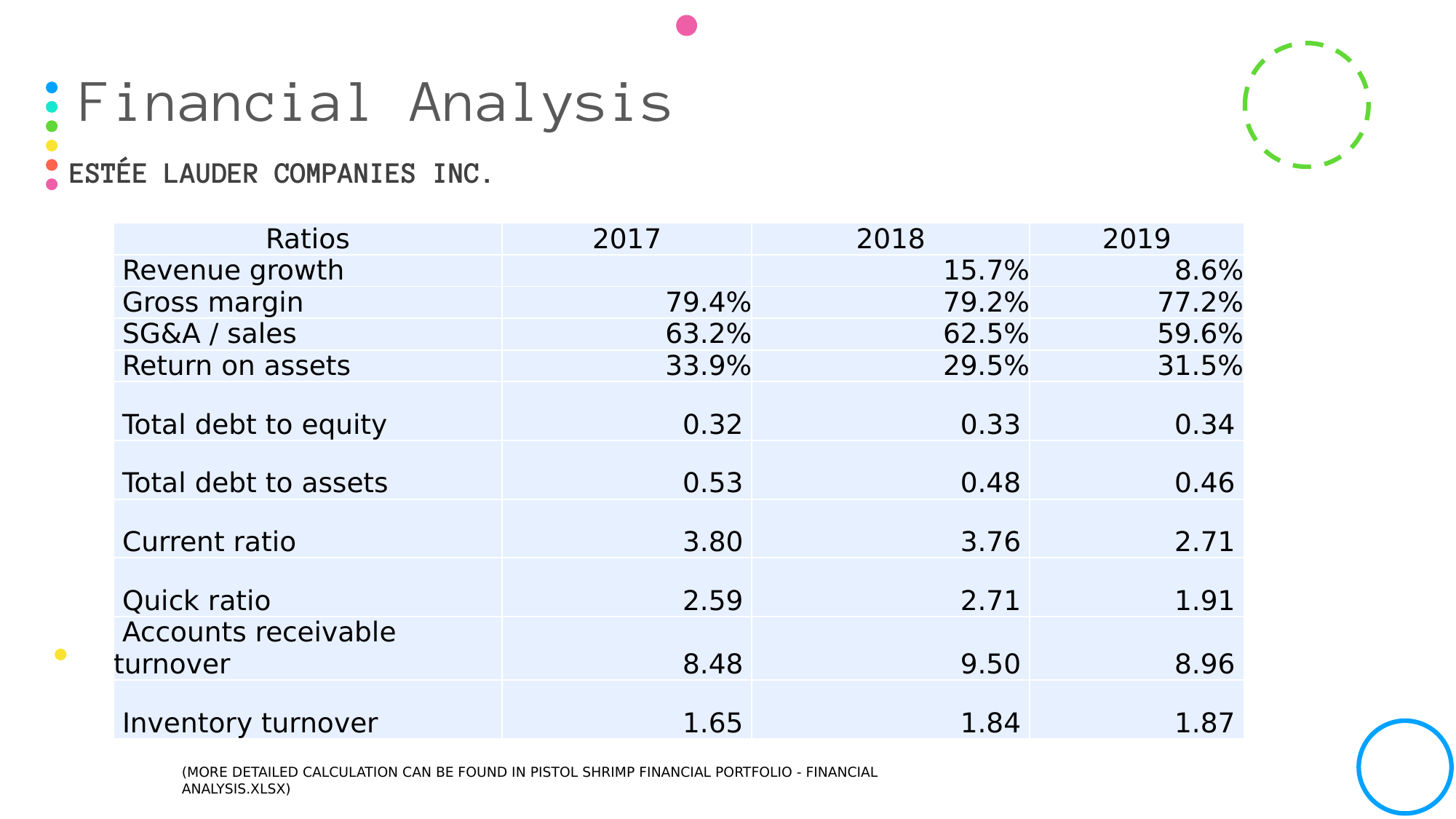

Financial Analysis
# Estée Lauder Companies Inc.
| Ratios | 2017 | 2018 | 2019 |
| --- | --- | --- | --- |
| Revenue growth |  | 15.7% | 8.6% |
| Gross margin | 79.4% | 79.2% | 77.2% |
| SG&A / sales | 63.2% | 62.5% | 59.6% |
| Return on assets | 33.9% | 29.5% | 31.5% |
| Total debt to equity | 0.32 | 0.33 | 0.34 |
| Total debt to assets | 0.53 | 0.48 | 0.46 |
| Current ratio | 3.80 | 3.76 | 2.71 |
| Quick ratio | 2.59 | 2.71 | 1.91 |
| Accounts receivable turnover | 8.48 | 9.50 | 8.96 |
| Inventory turnover | 1.65 | 1.84 | 1.87 |
(More Detailed calculation can be found in Pistol Shrimp financial Portfolio - financial analysis.xlsx)